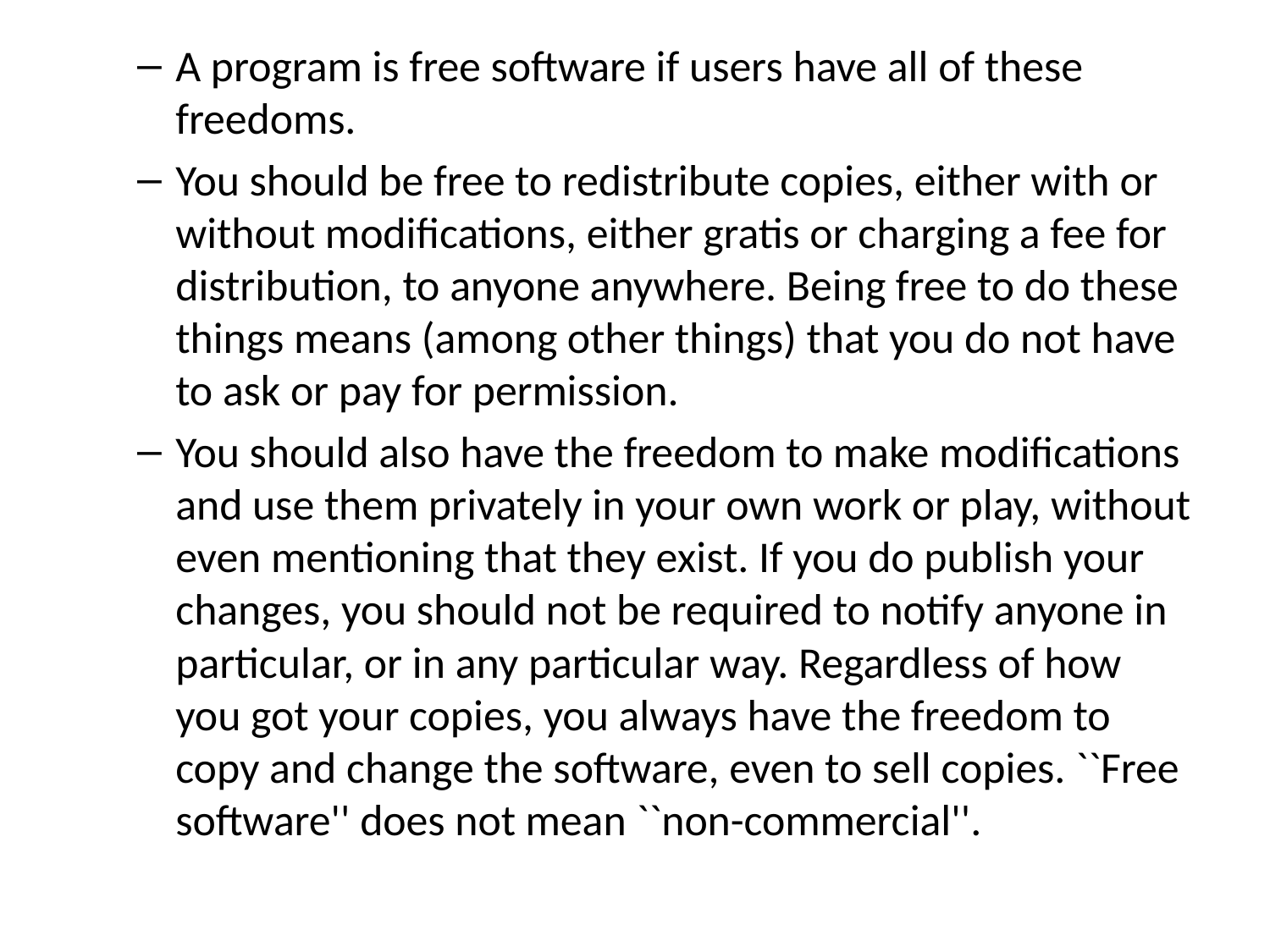

A program is free software if users have all of these freedoms.
You should be free to redistribute copies, either with or without modifications, either gratis or charging a fee for distribution, to anyone anywhere. Being free to do these things means (among other things) that you do not have to ask or pay for permission.
You should also have the freedom to make modifications and use them privately in your own work or play, without even mentioning that they exist. If you do publish your changes, you should not be required to notify anyone in particular, or in any particular way. Regardless of how you got your copies, you always have the freedom to copy and change the software, even to sell copies. ``Free software'' does not mean ``non-commercial''.